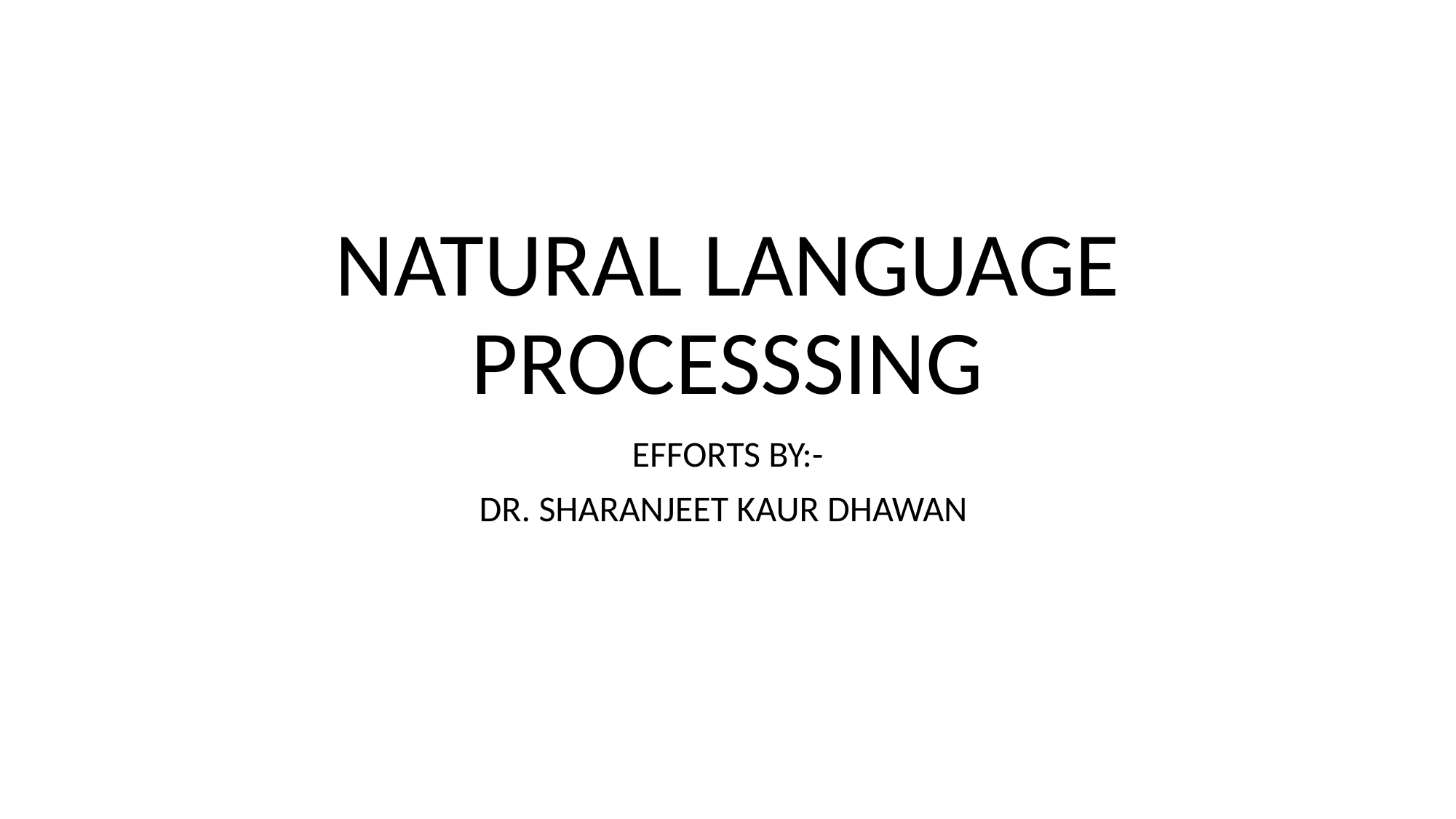

# NATURAL LANGUAGE PROCESSSING
EFFORTS BY:-
DR. SHARANJEET KAUR DHAWAN